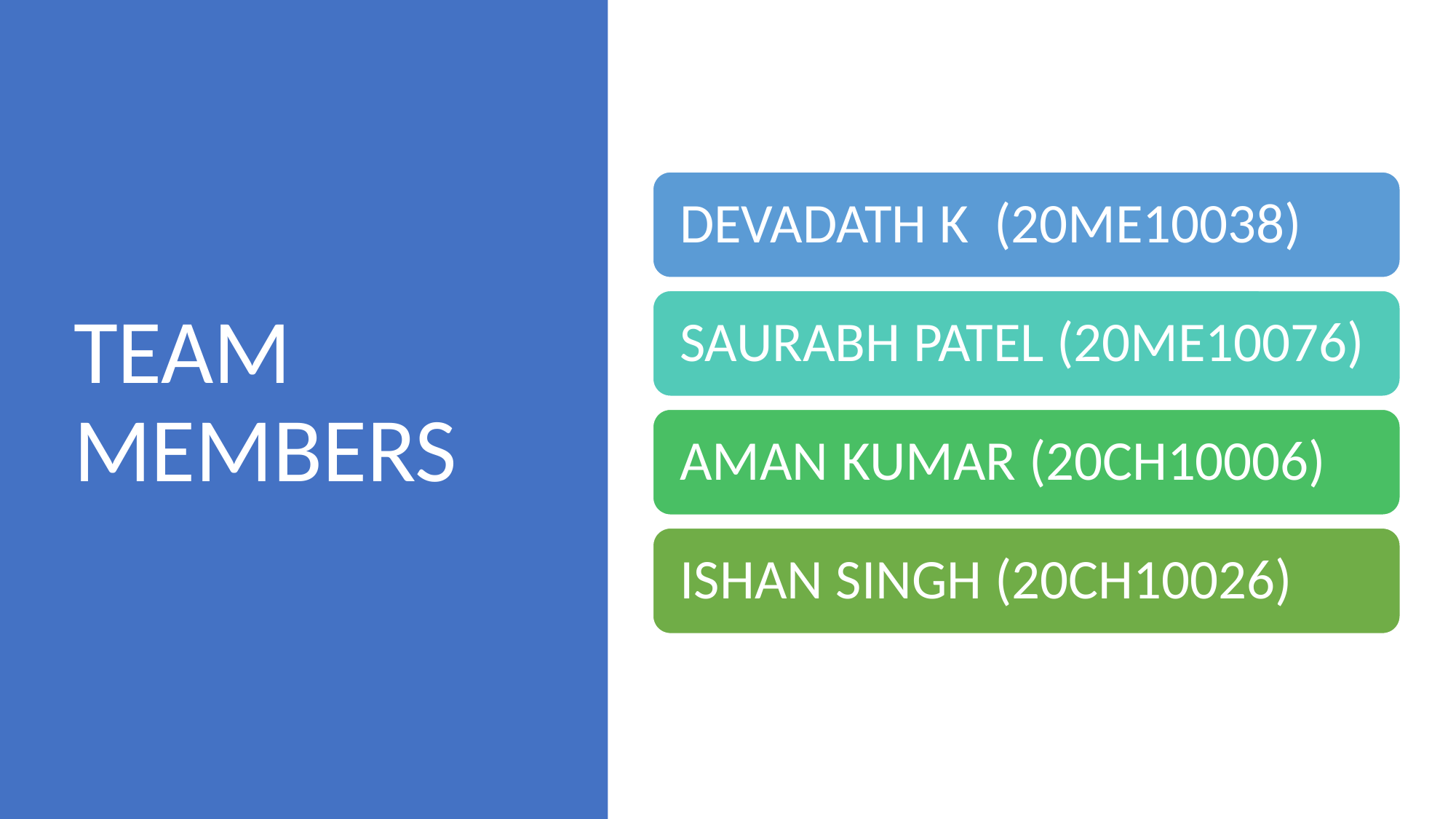

# TEAM MEMBERS
DEVADATH K  (20ME10038)
SAURABH PATEL (20ME10076)
AMAN KUMAR (20CH10006)
ISHAN SINGH (20CH10026)